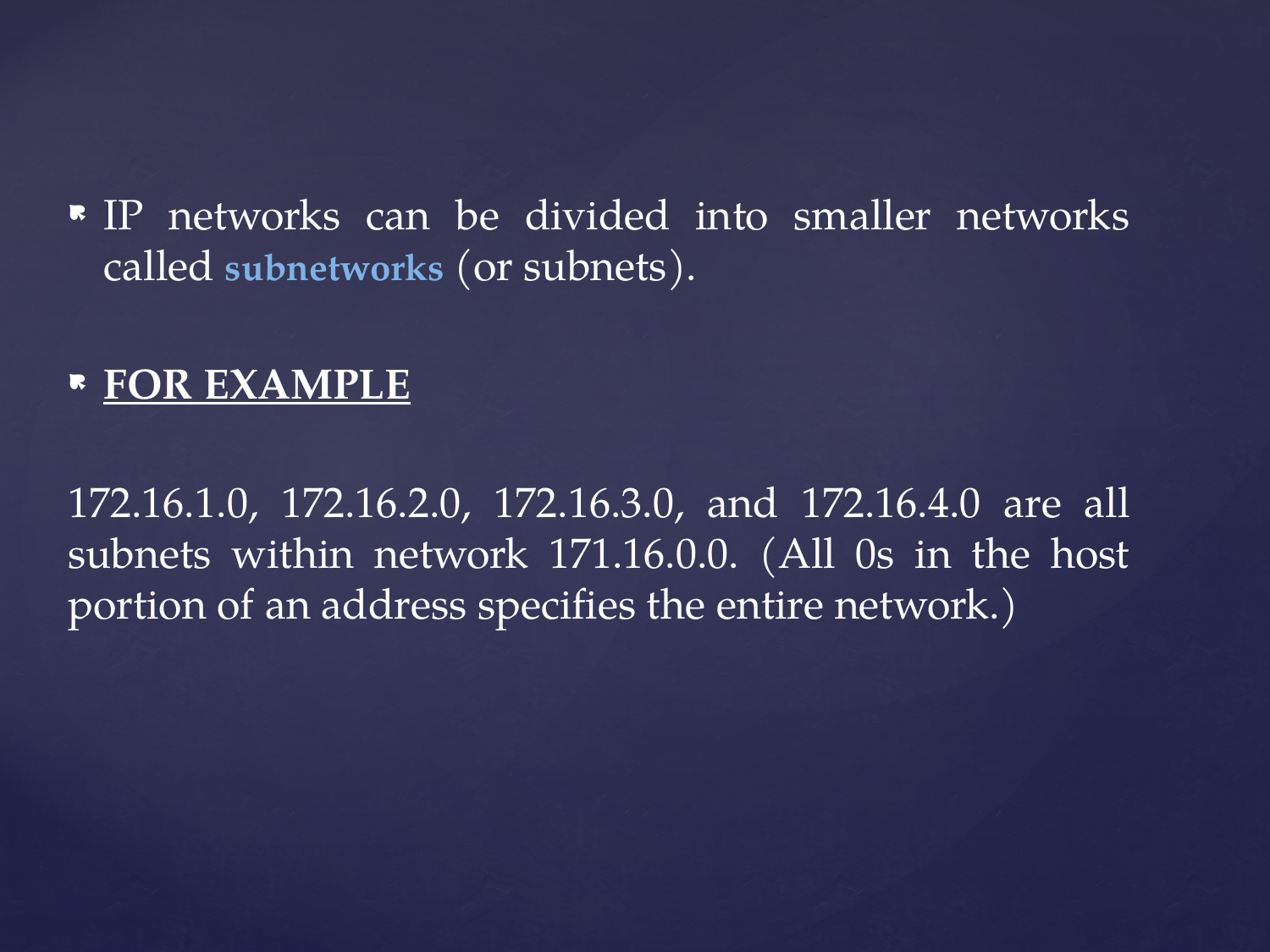

IP networks can be divided into smaller networks called subnetworks (or subnets).

FOR EXAMPLE

172.16.1.0, 172.16.2.0, 172.16.3.0, and 172.16.4.0 are all subnets within network 171.16.0.0. (All 0s in the host portion of an address specifies the entire network.)